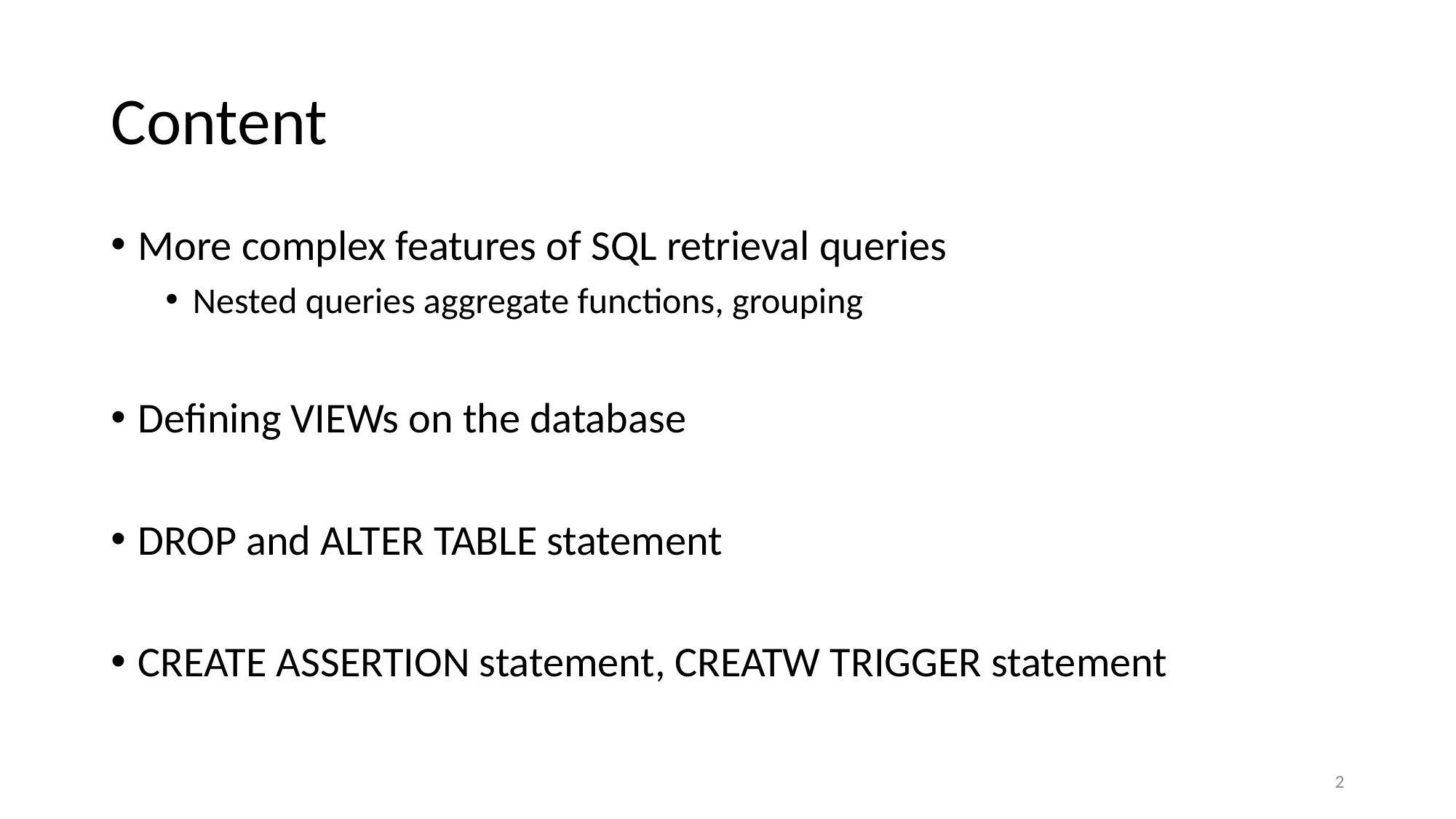

# Content
More complex features of SQL retrieval queries
Nested queries aggregate functions, grouping

Defining VIEWs on the database

DROP and ALTER TABLE statement

CREATE ASSERTION statement, CREATW TRIGGER statement
2